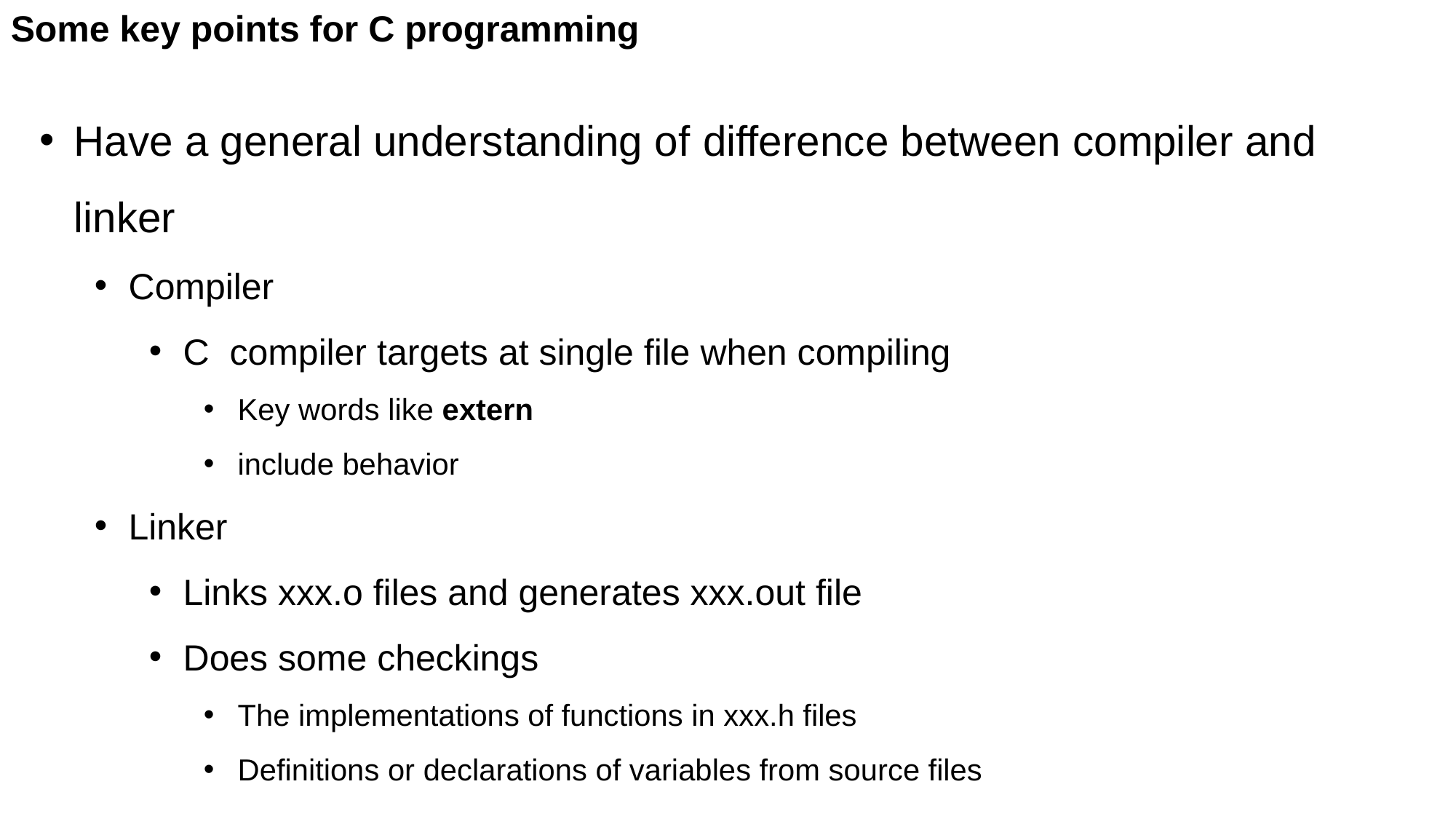

Some key points for C programming
Have a general understanding of difference between compiler and linker
Compiler
C  compiler targets at single file when compiling
Key words like extern
include behavior
Linker
Links xxx.o files and generates xxx.out file
Does some checkings
The implementations of functions in xxx.h files
Definitions or declarations of variables from source files